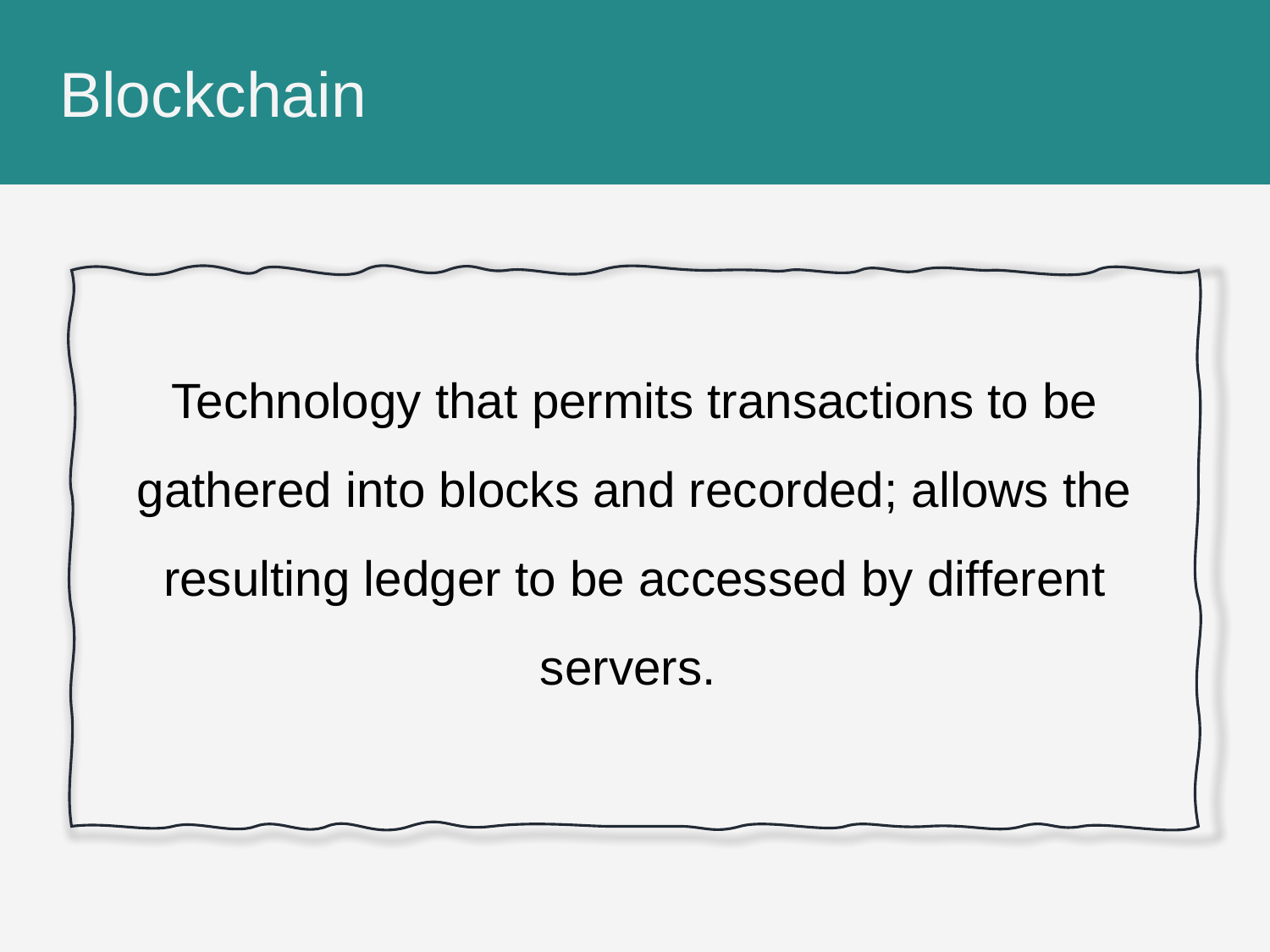

# Blockchain

Technology that permits transactions to be gathered into blocks and recorded; allows the resulting ledger to be accessed by different servers.